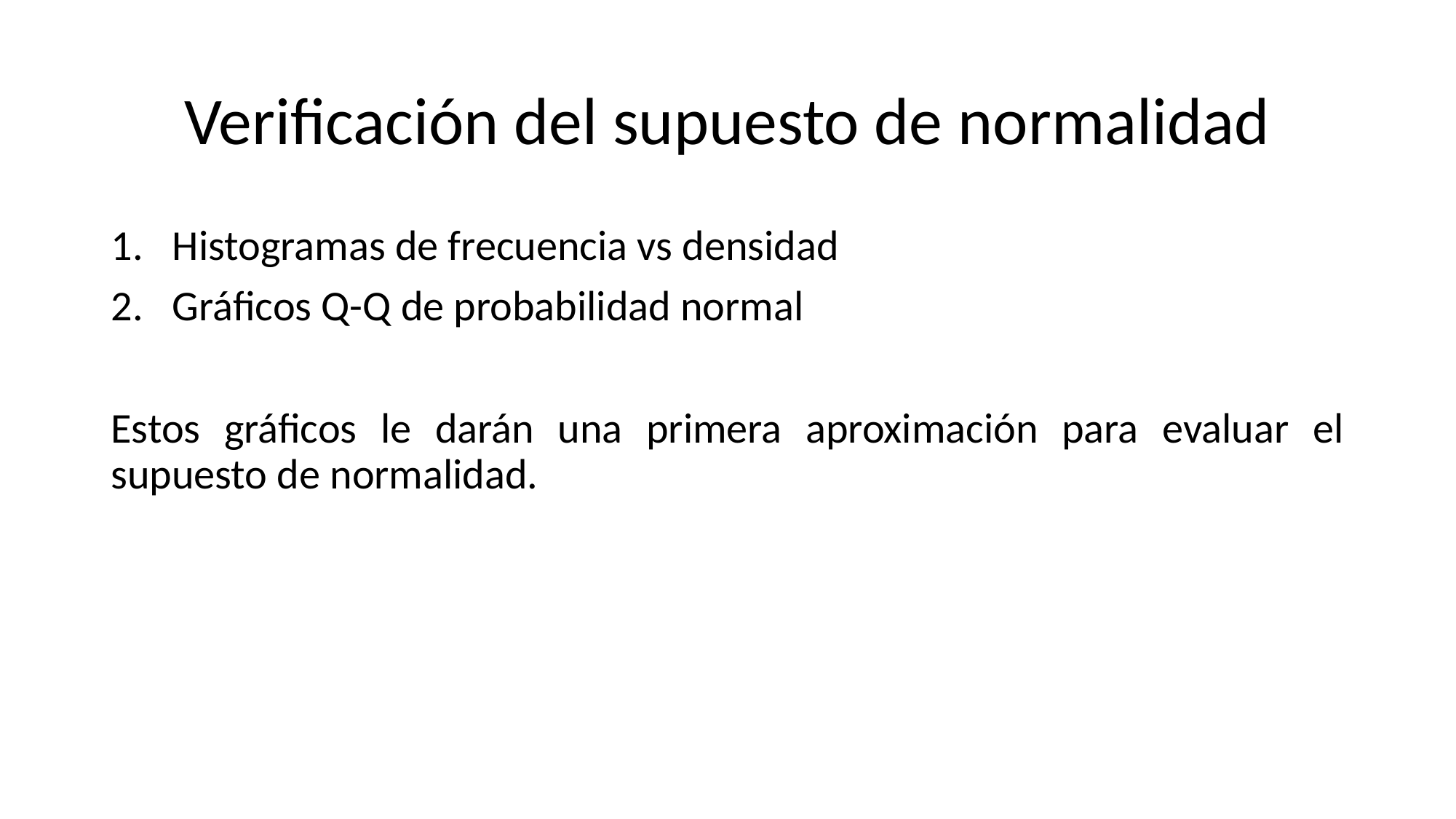

# Verificación del supuesto de normalidad
Histogramas de frecuencia vs densidad
Gráficos Q-Q de probabilidad normal

Estos gráficos le darán una primera aproximación para evaluar el supuesto de normalidad.